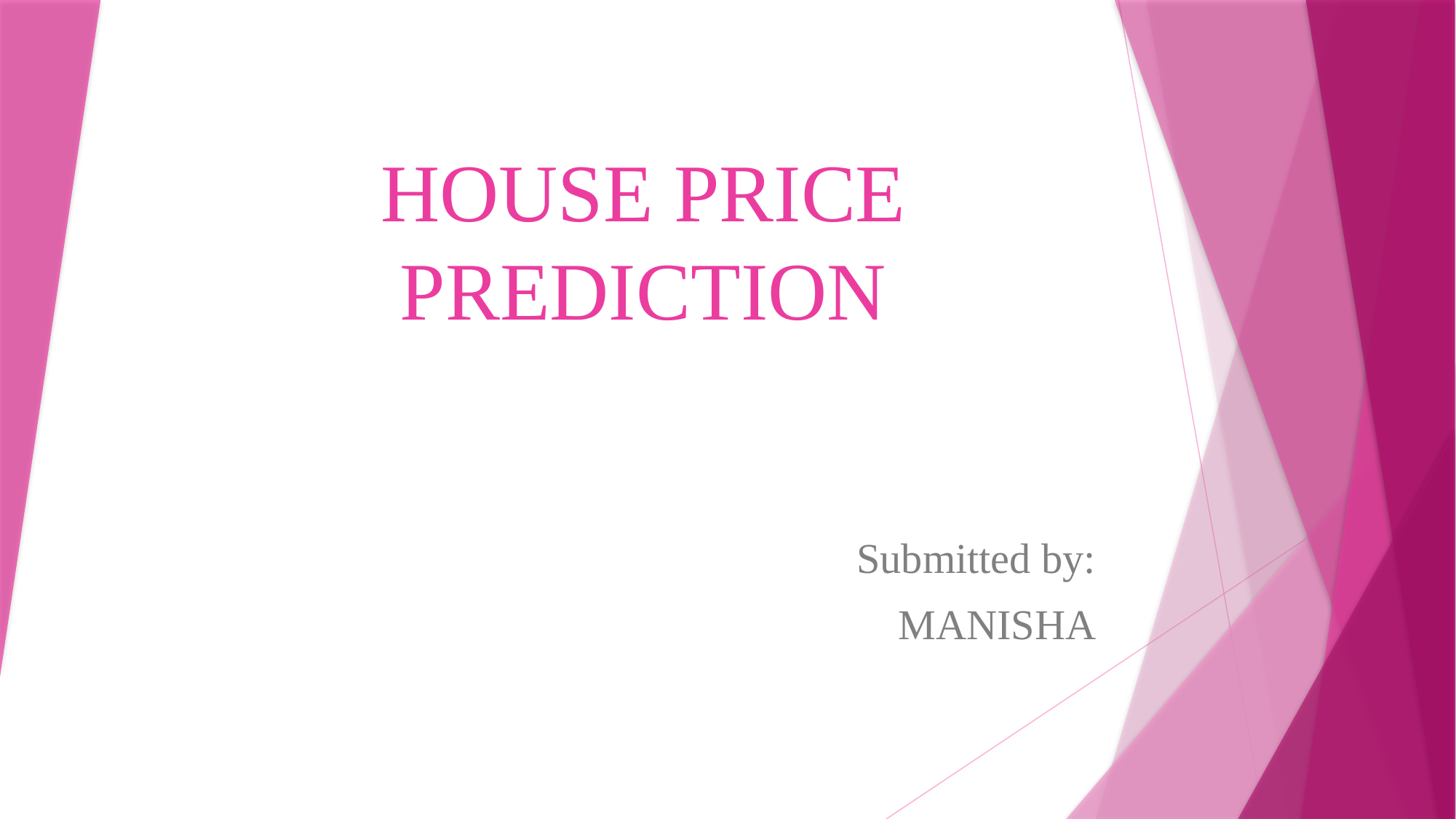

# HOUSE PRICE PREDICTION
Submitted by:
MANISHA